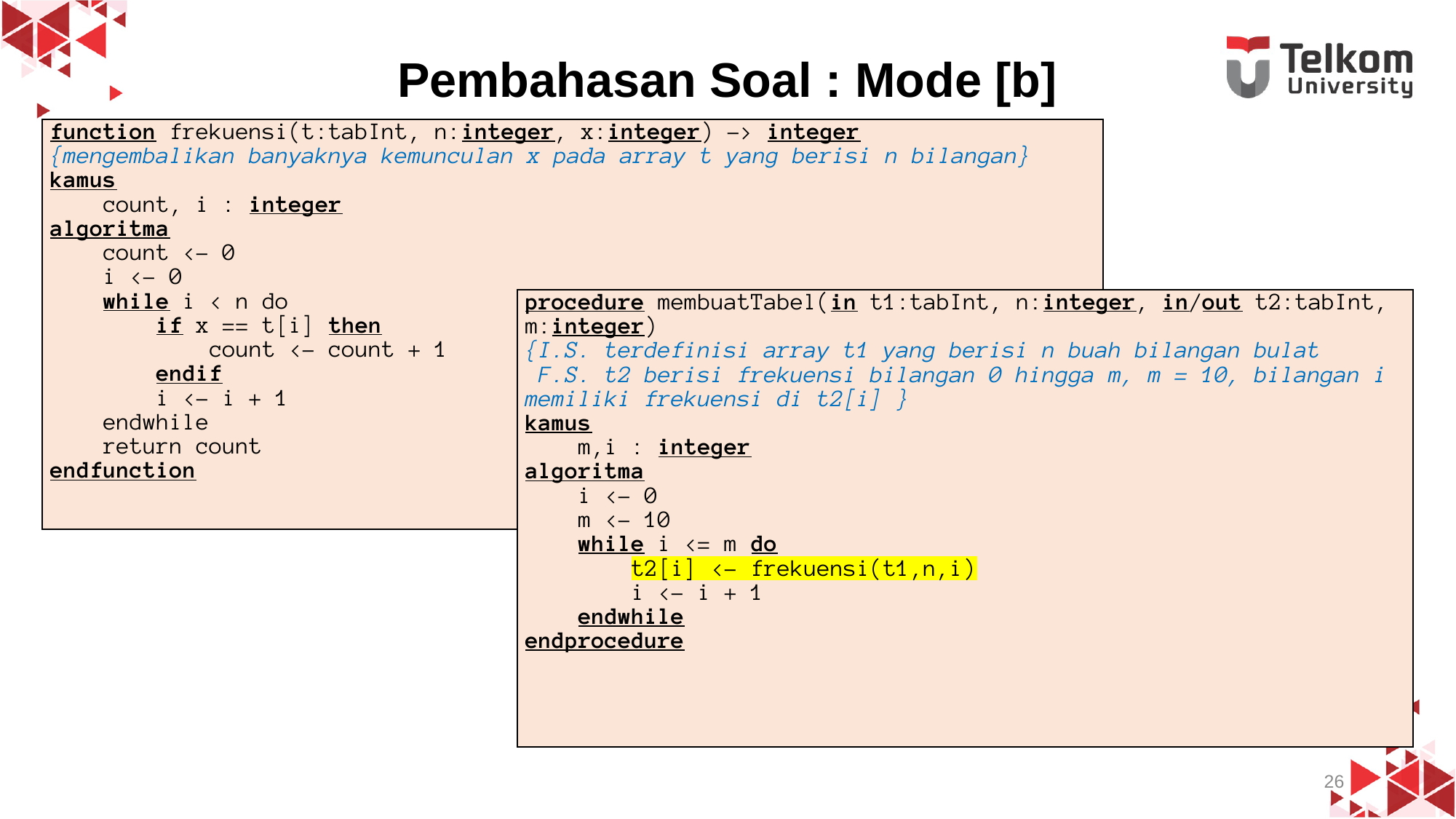

# Pembahasan Soal : Mode [b]
| function frekuensi(t:tabInt, n:integer, x:integer) -> integer {mengembalikan banyaknya kemunculan x pada array t yang berisi n bilangan} kamus count, i : integer algoritma count <- 0 i <- 0 while i < n do if x == t[i] then count <- count + 1 endif i <- i + 1 endwhile return count endfunction |
| --- |
| procedure membuatTabel(in t1:tabInt, n:integer, in/out t2:tabInt, m:integer) {I.S. terdefinisi array t1 yang berisi n buah bilangan bulat F.S. t2 berisi frekuensi bilangan 0 hingga m, m = 10, bilangan i memiliki frekuensi di t2[i] } kamus m,i : integer algoritma i <- 0 m <- 10 while i <= m do t2[i] <- frekuensi(t1,n,i) i <- i + 1 endwhile endprocedure |
| --- |
26